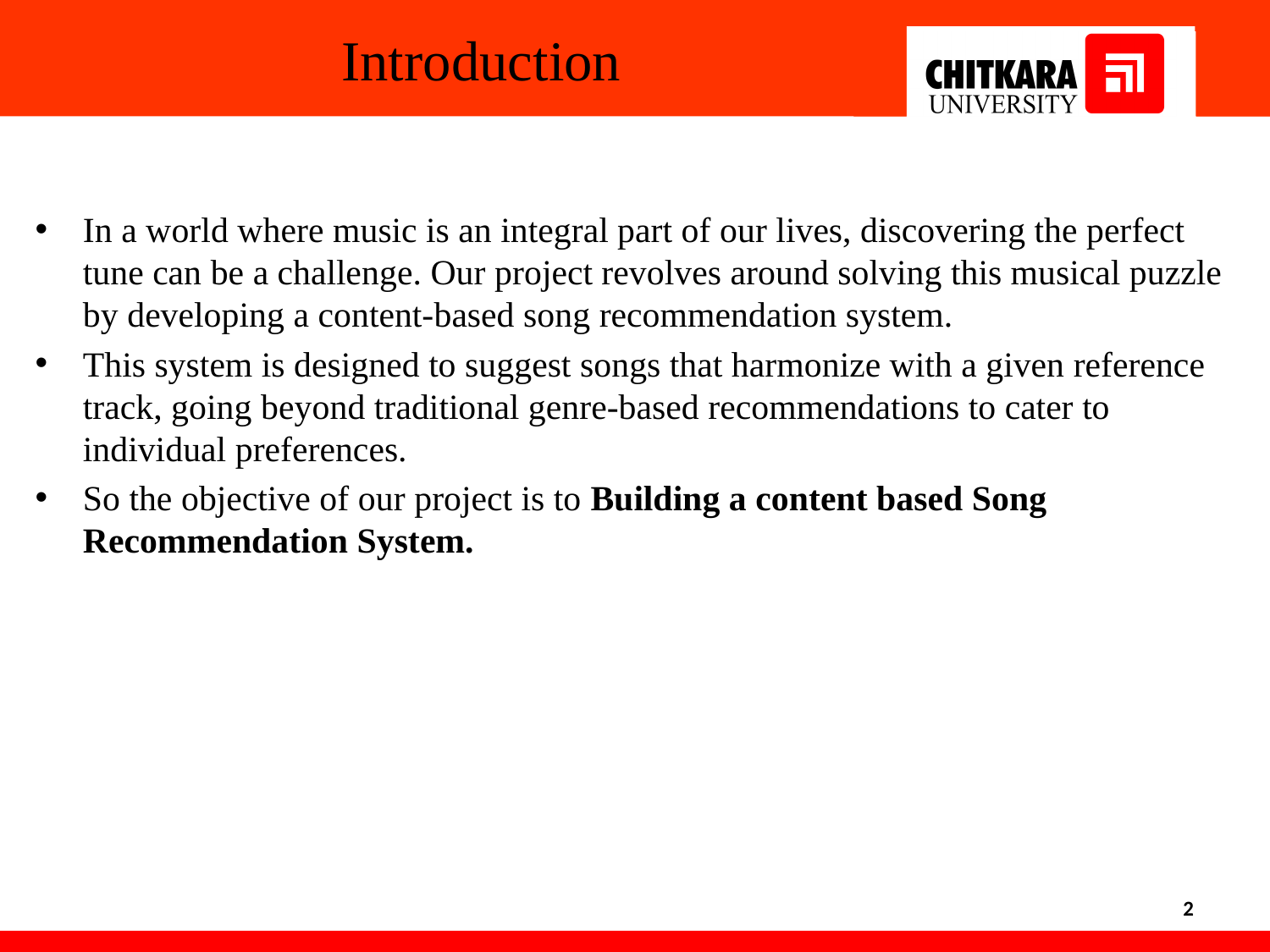

Introduction

In a world where music is an integral part of our lives, discovering the perfect tune can be a challenge. Our project revolves around solving this musical puzzle by developing a content-based song recommendation system.
This system is designed to suggest songs that harmonize with a given reference track, going beyond traditional genre-based recommendations to cater to individual preferences.
So the objective of our project is to Building a content based Song Recommendation System.

2